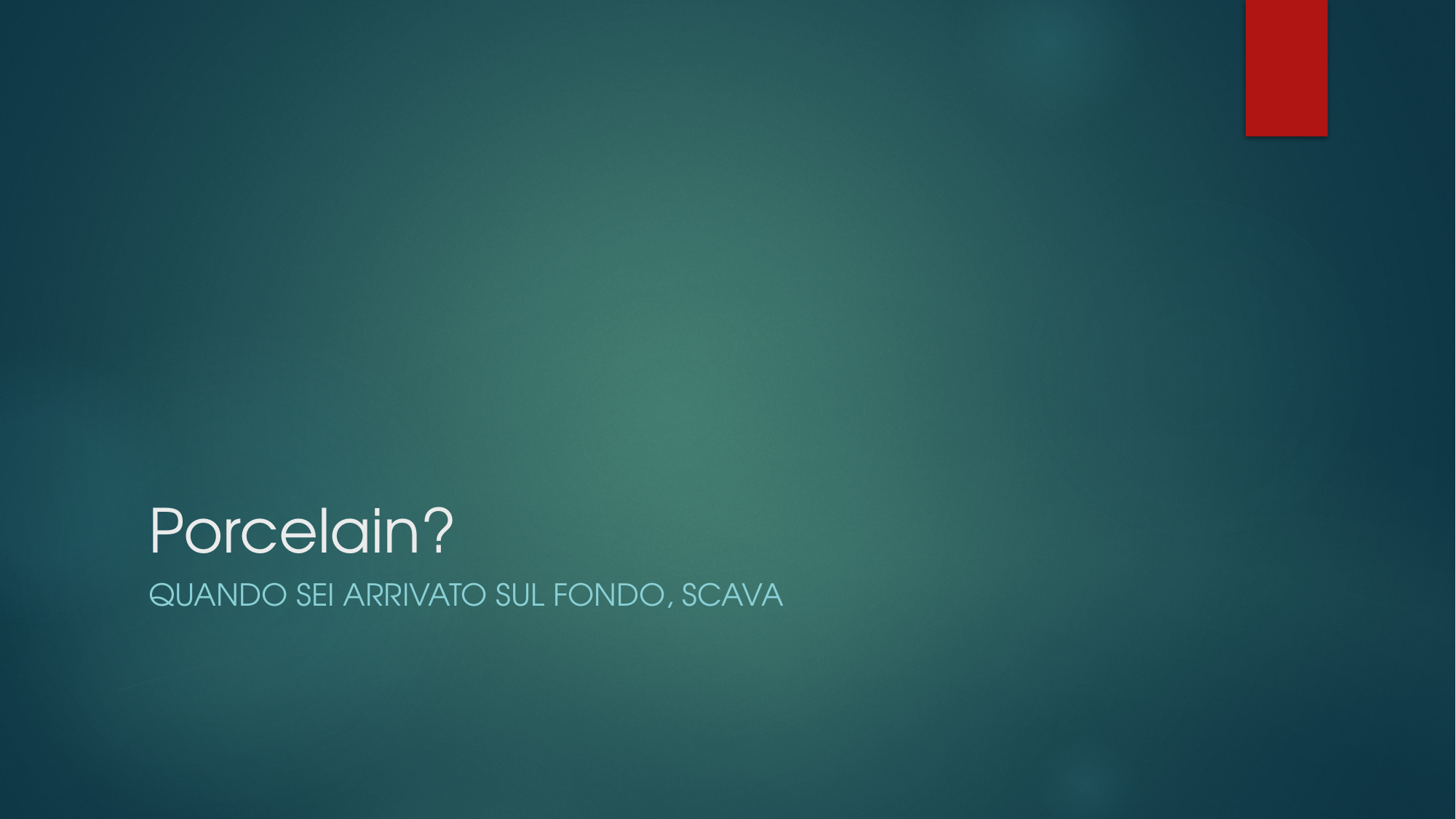

# Porcelain?
Quando sei arrivato sul fondo, scava